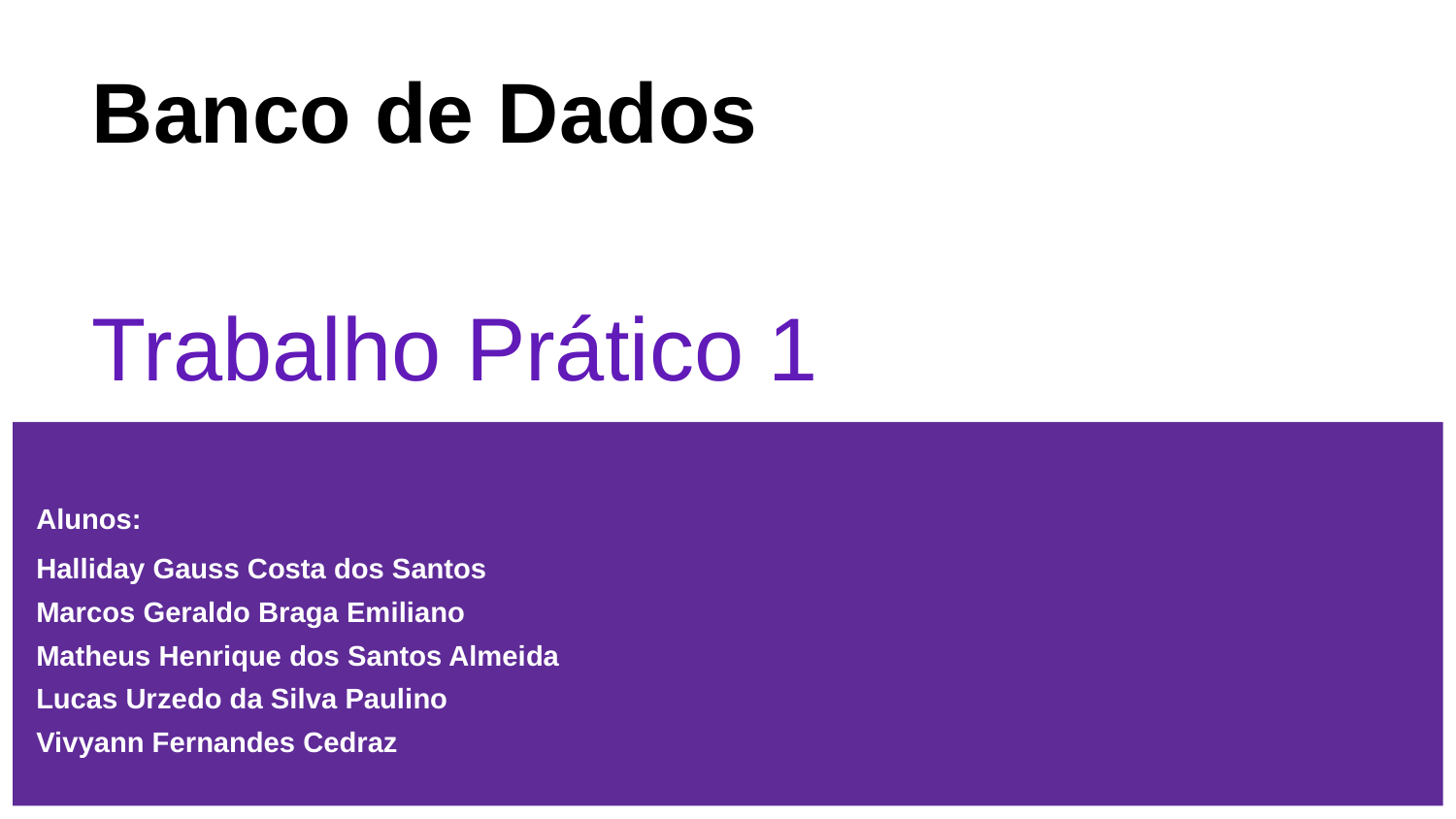

# Banco de Dados

Trabalho Prático 1
Alunos:
Halliday Gauss Costa dos Santos
Marcos Geraldo Braga Emiliano
Matheus Henrique dos Santos Almeida
Lucas Urzedo da Silva Paulino
Vivyann Fernandes Cedraz